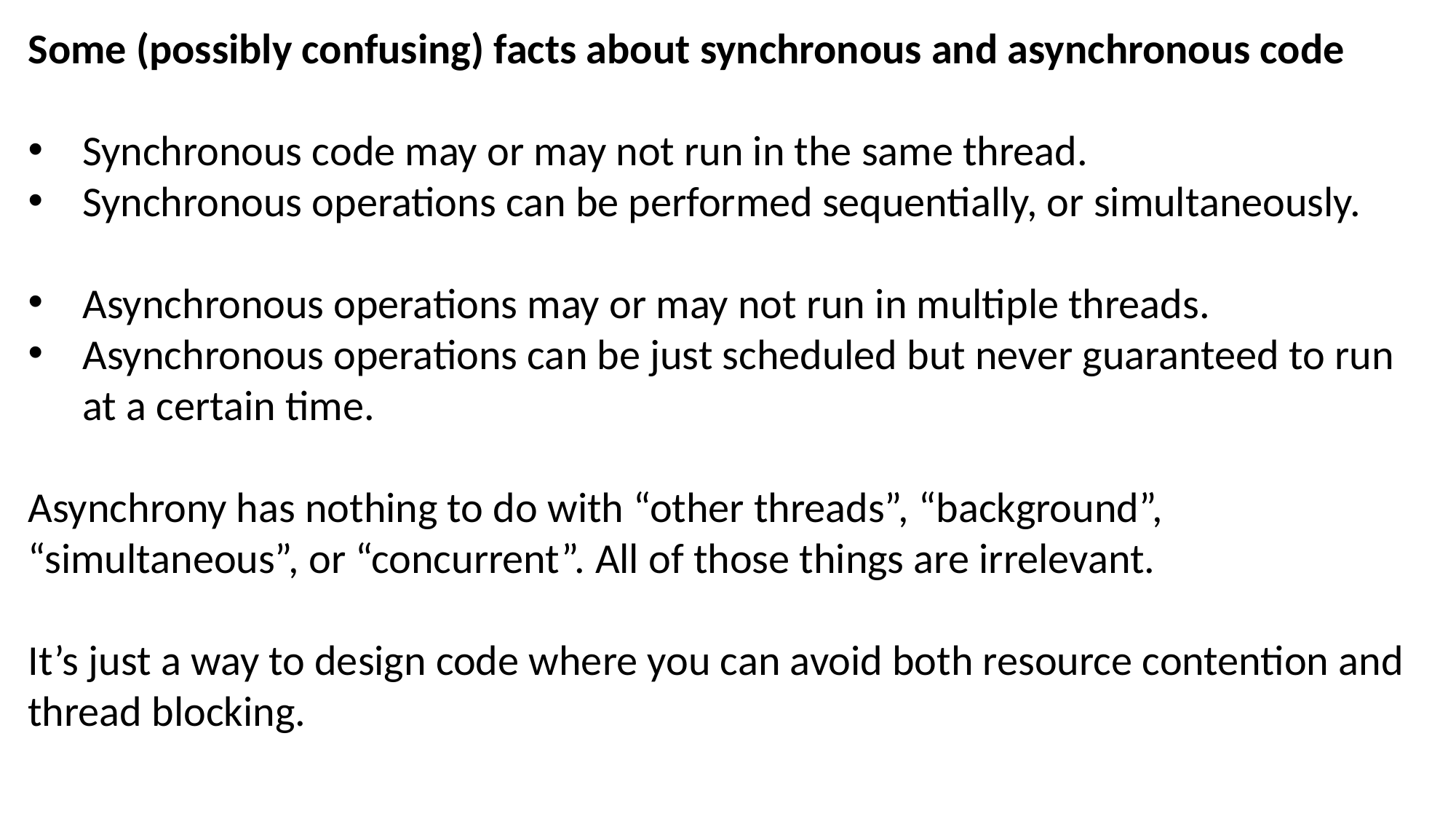

Some (possibly confusing) facts about synchronous and asynchronous code

Synchronous code may or may not run in the same thread.
Synchronous operations can be performed sequentially, or simultaneously.

Asynchronous operations may or may not run in multiple threads.
Asynchronous operations can be just scheduled but never guaranteed to run at a certain time.

Asynchrony has nothing to do with “other threads”, “background”, “simultaneous”, or “concurrent”. All of those things are irrelevant.

It’s just a way to design code where you can avoid both resource contention and thread blocking.